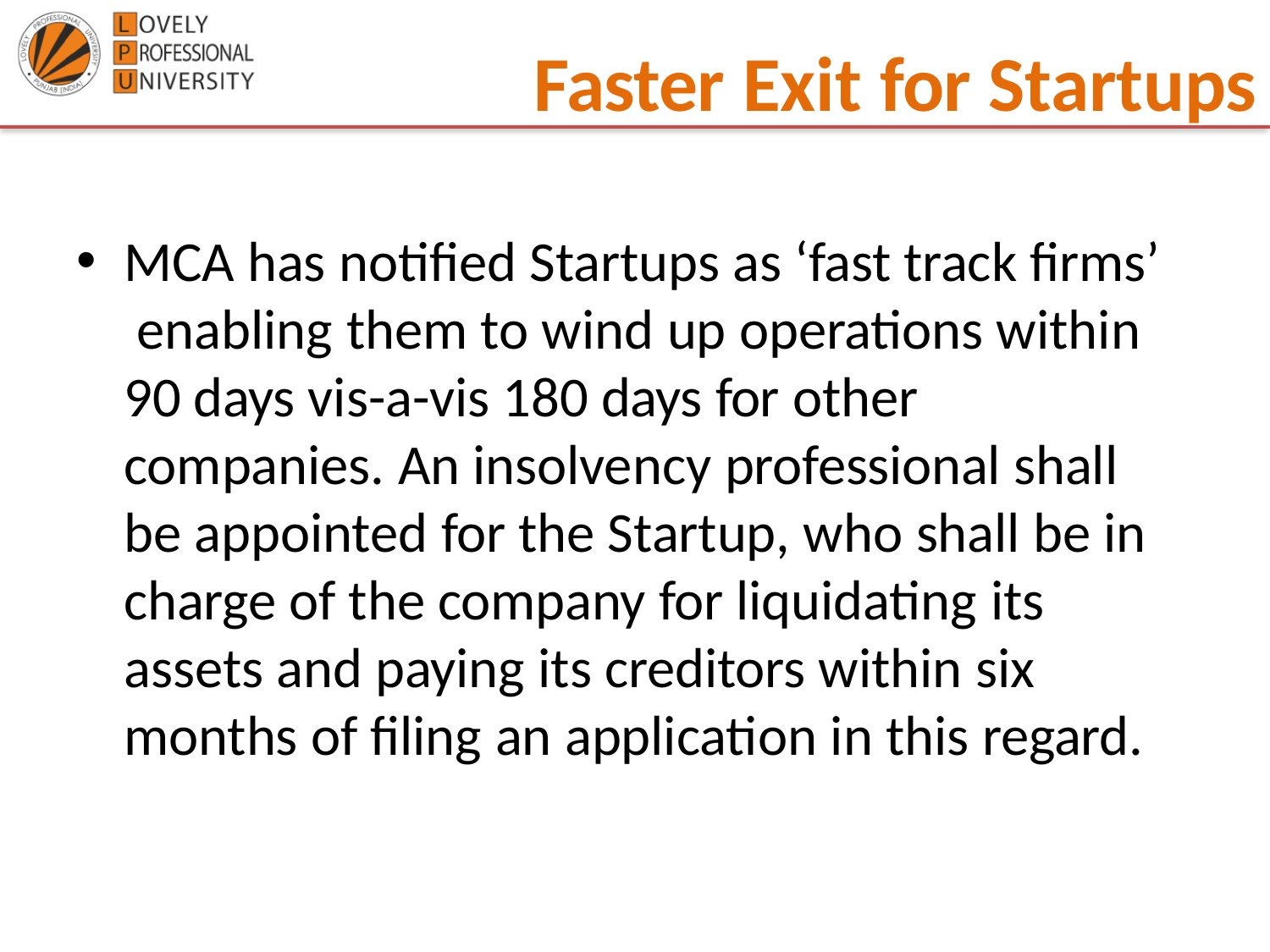

Faster Exit for Startups
MCA has notified Startups as ‘fast track firms’  enabling them to wind up operations within  90 days vis-a-vis 180 days for other  companies. An insolvency professional shall  be appointed for the Startup, who shall be in  charge of the company for liquidating its  assets and paying its creditors within six  months of filing an application in this regard.